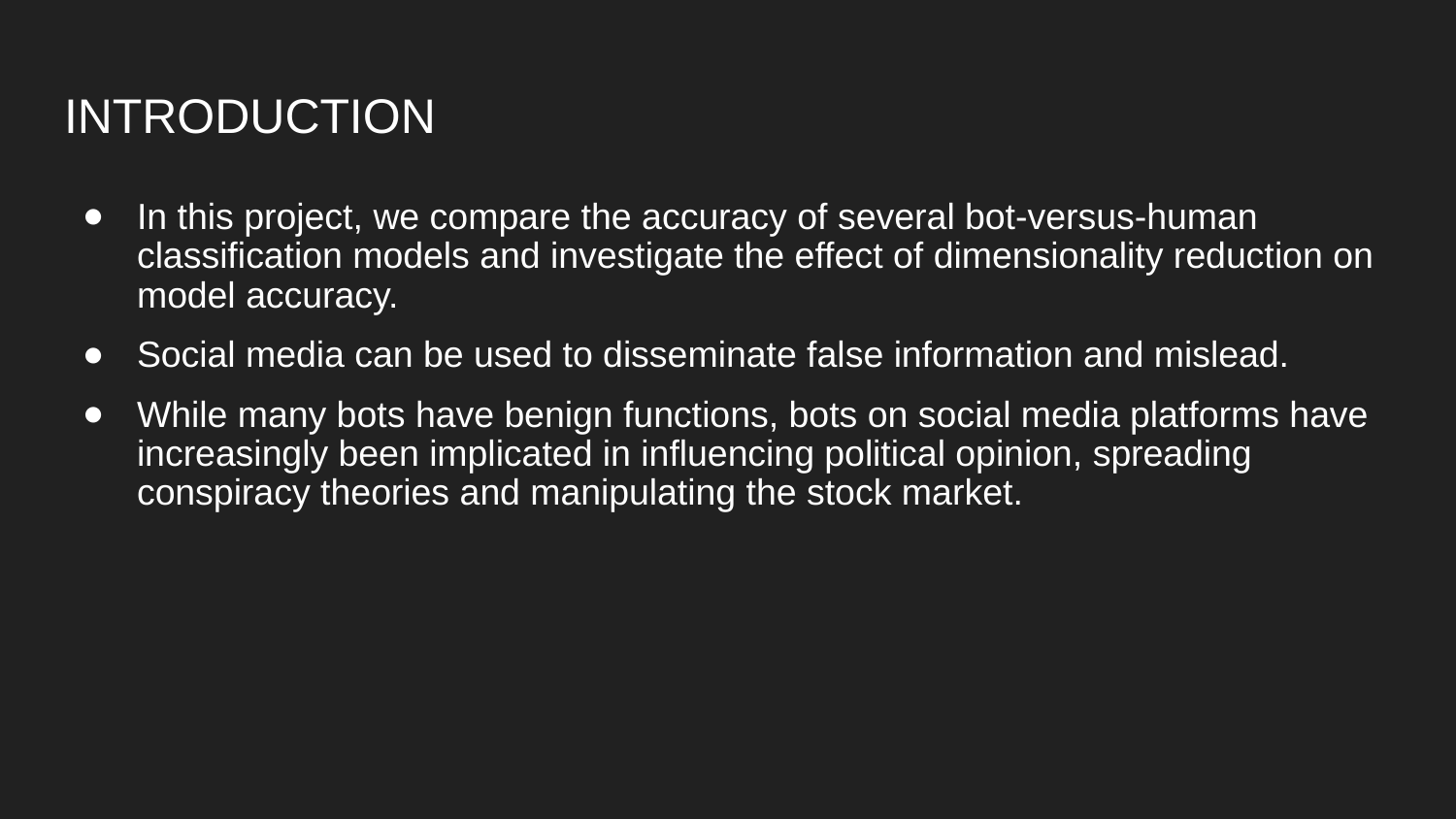

# INTRODUCTION
In this project, we compare the accuracy of several bot-versus-human classification models and investigate the effect of dimensionality reduction on model accuracy.
Social media can be used to disseminate false information and mislead.
While many bots have benign functions, bots on social media platforms have increasingly been implicated in influencing political opinion, spreading conspiracy theories and manipulating the stock market.